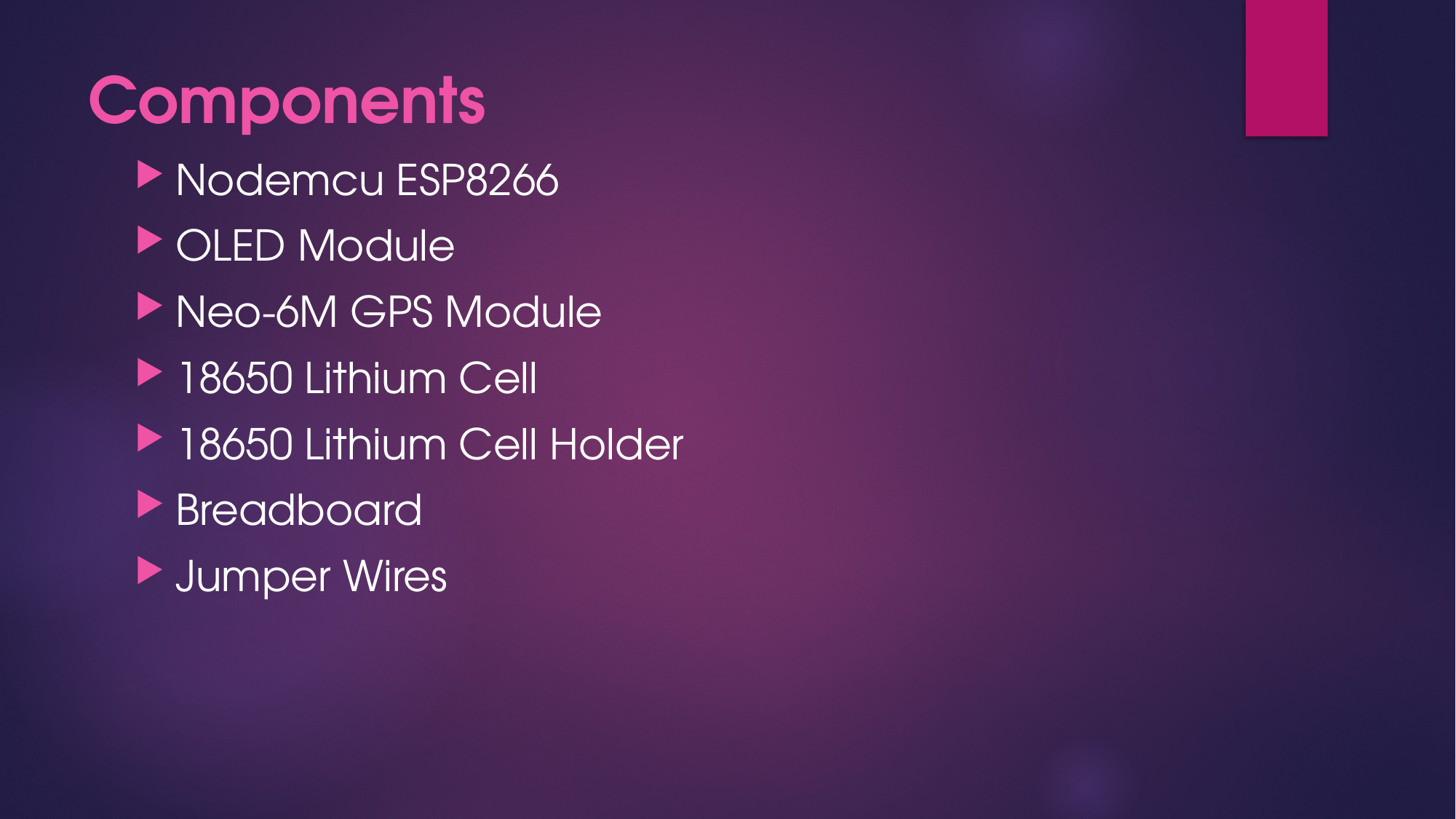

# Components
Nodemcu ESP8266
OLED Module
Neo-6M GPS Module
18650 Lithium Cell
18650 Lithium Cell Holder
Breadboard
Jumper Wires